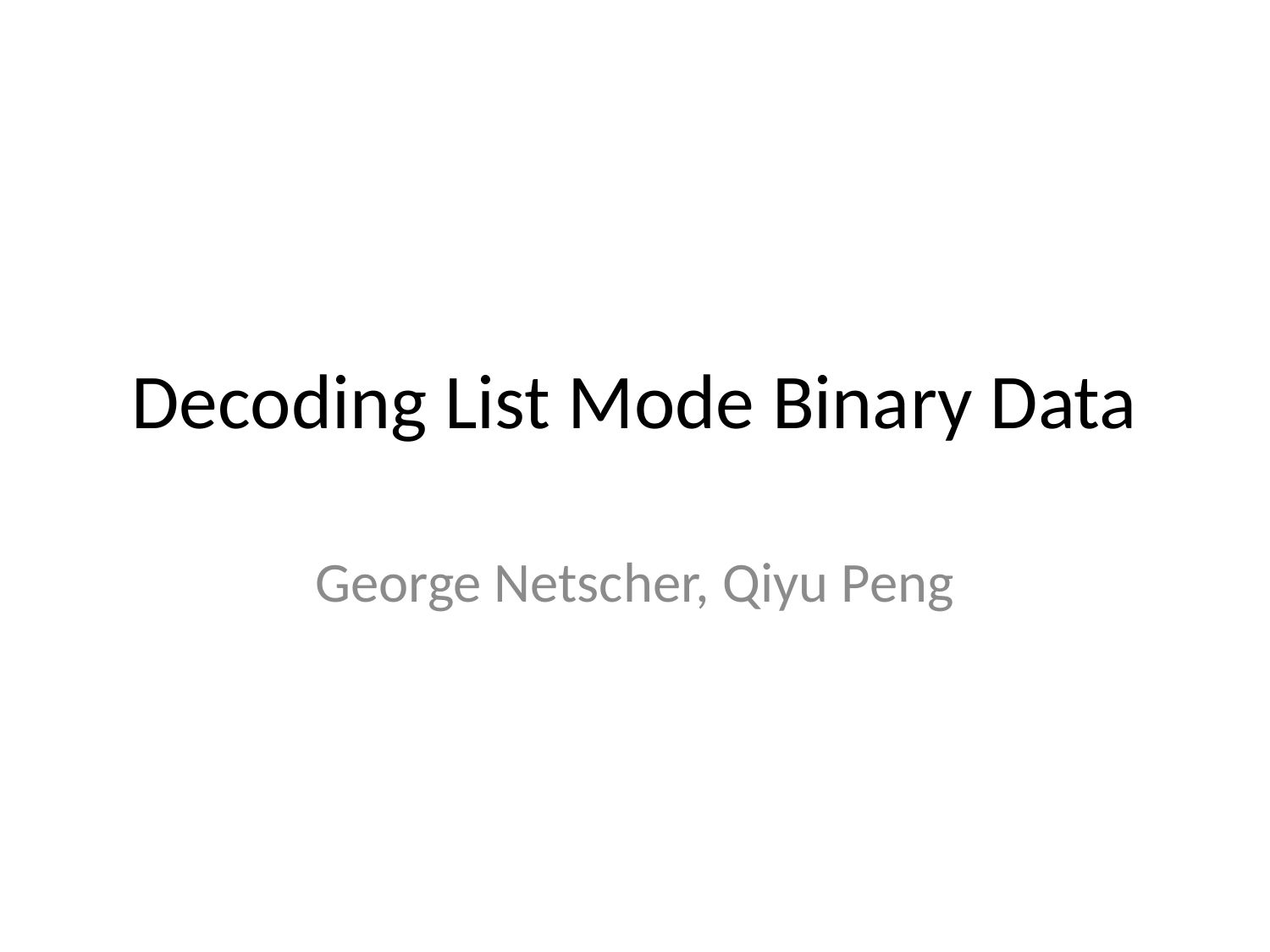

# Decoding List Mode Binary Data
George Netscher, Qiyu Peng